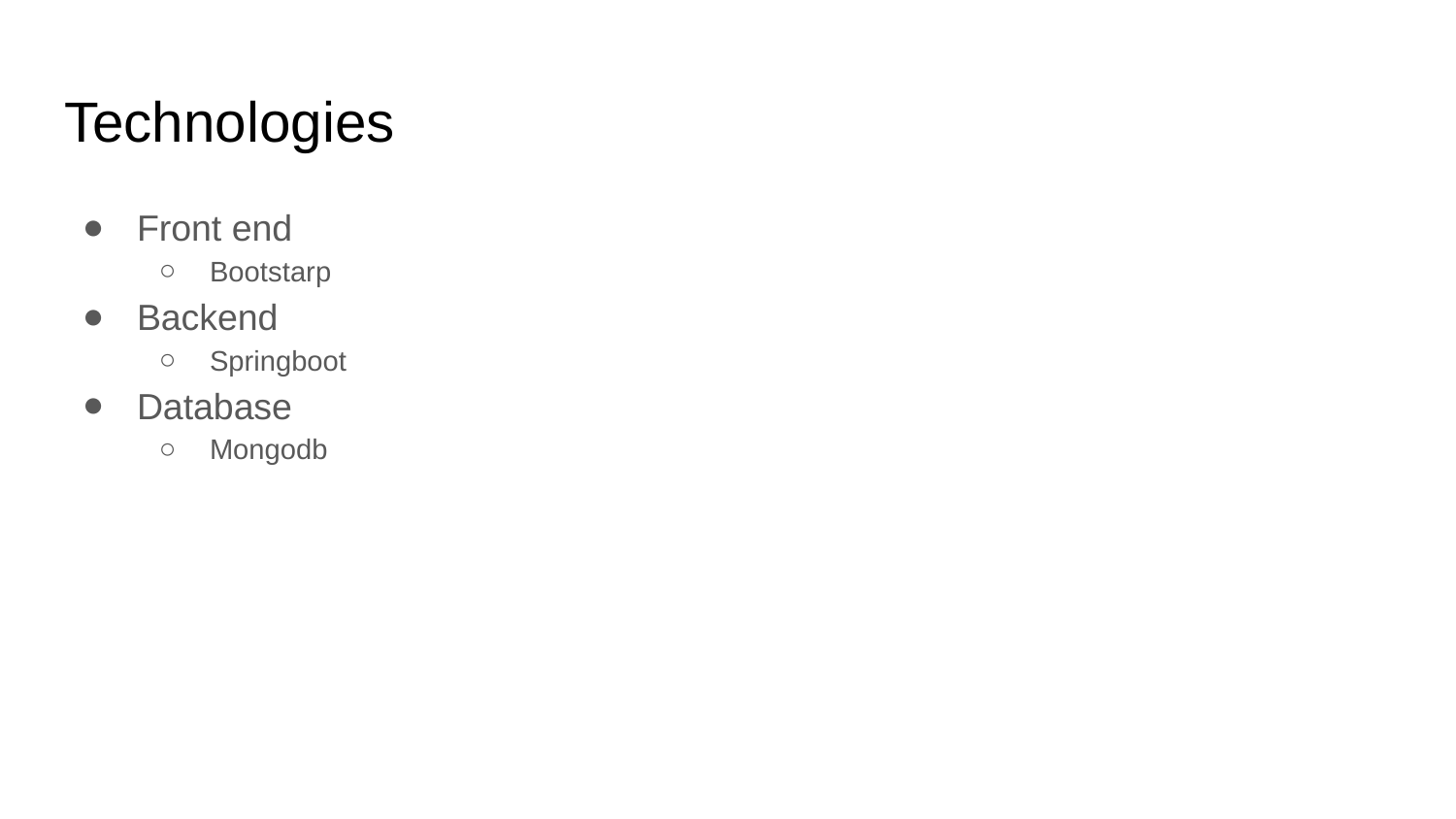

# Technologies
Front end
Bootstarp
Backend
Springboot
Database
Mongodb